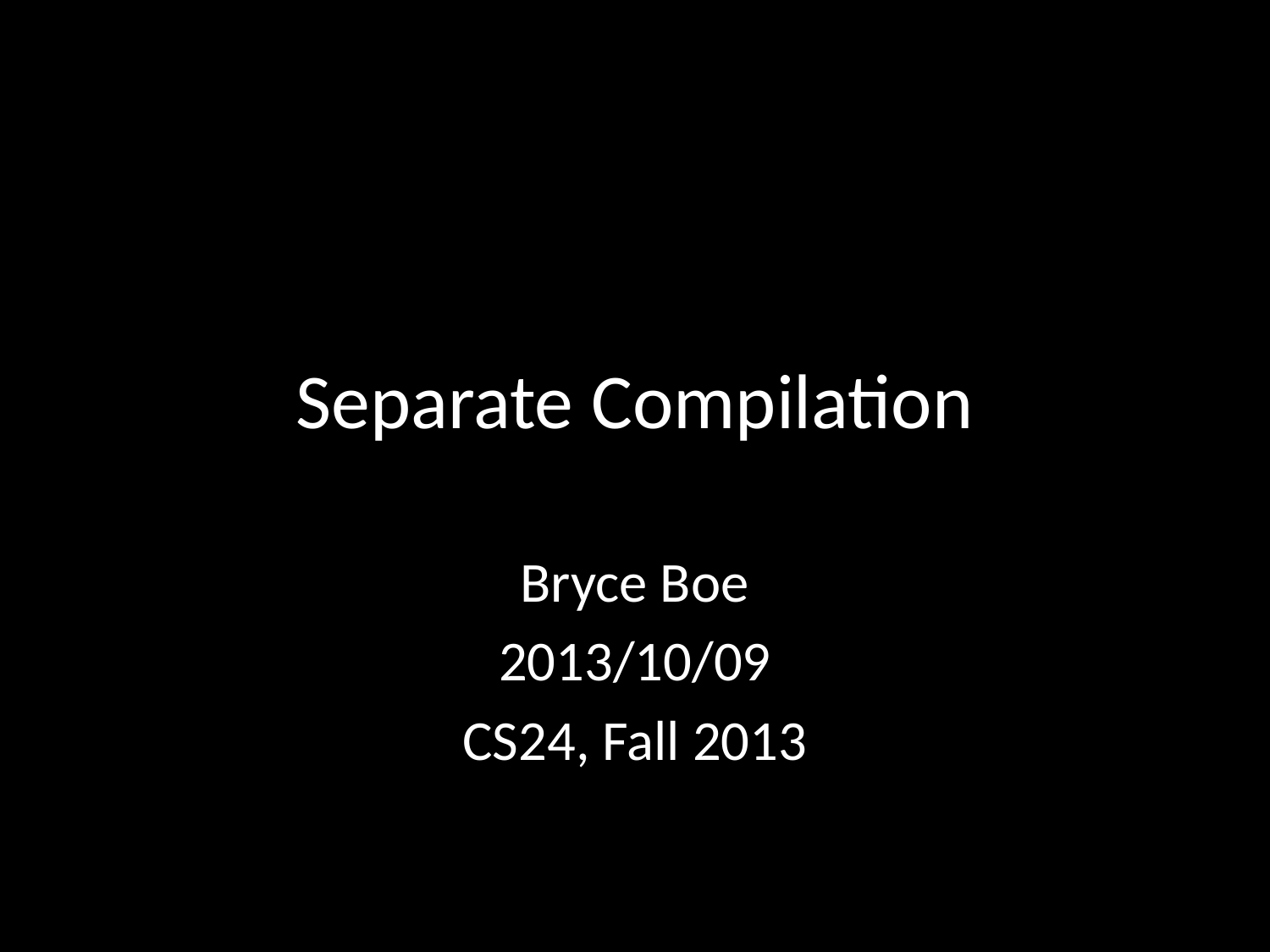

# Separate Compilation
Bryce Boe
2013/10/09
CS24, Fall 2013